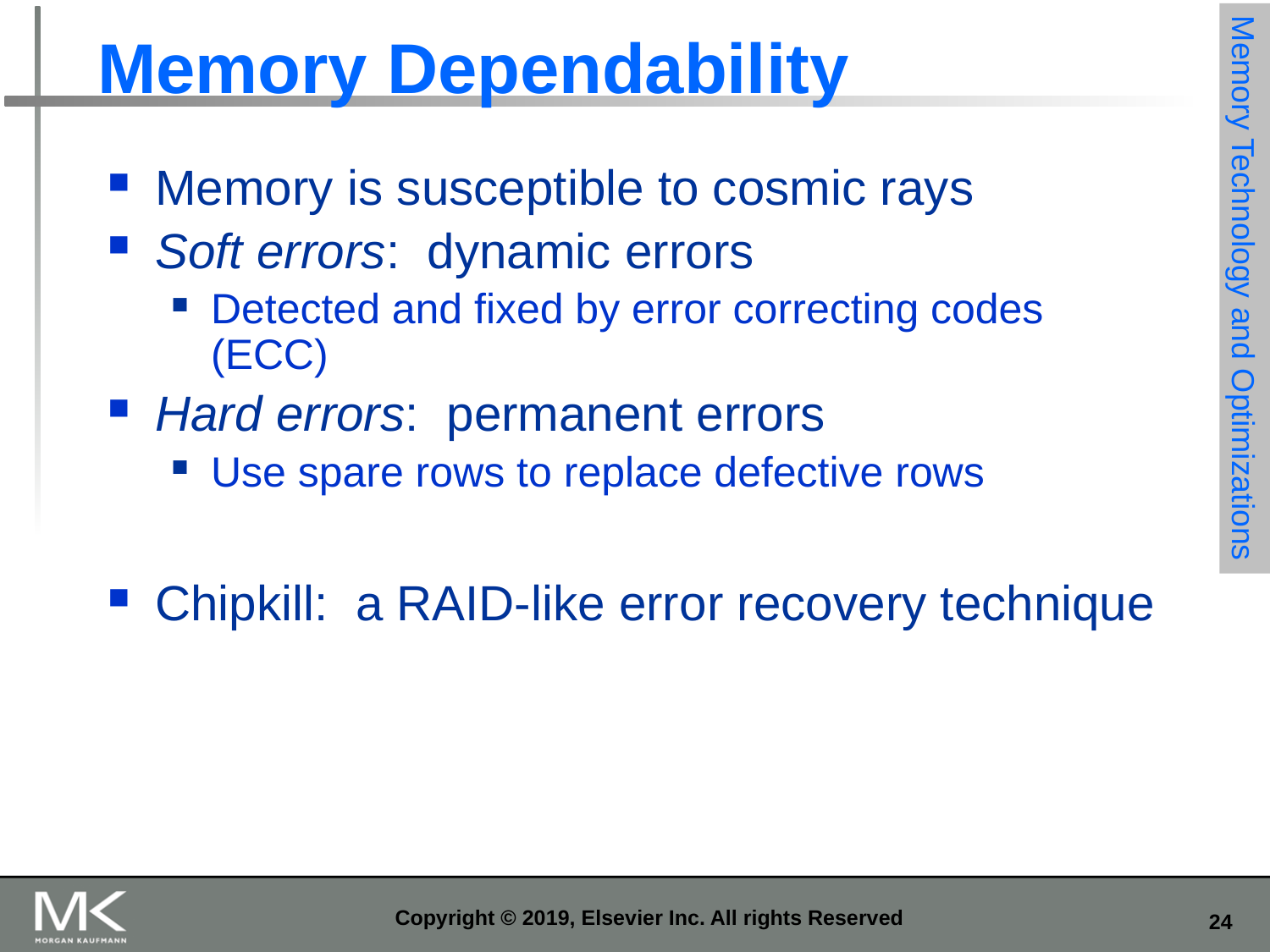

# Memory Dependability
Memory is susceptible to cosmic rays
Soft errors:  dynamic errors
Detected and fixed by error correcting codes (ECC)
Hard errors:  permanent errors
Use spare rows to replace defective rows

Chipkill:  a RAID-like error recovery technique
Memory Technology and Optimizations
Copyright © 2019, Elsevier Inc. All rights Reserved